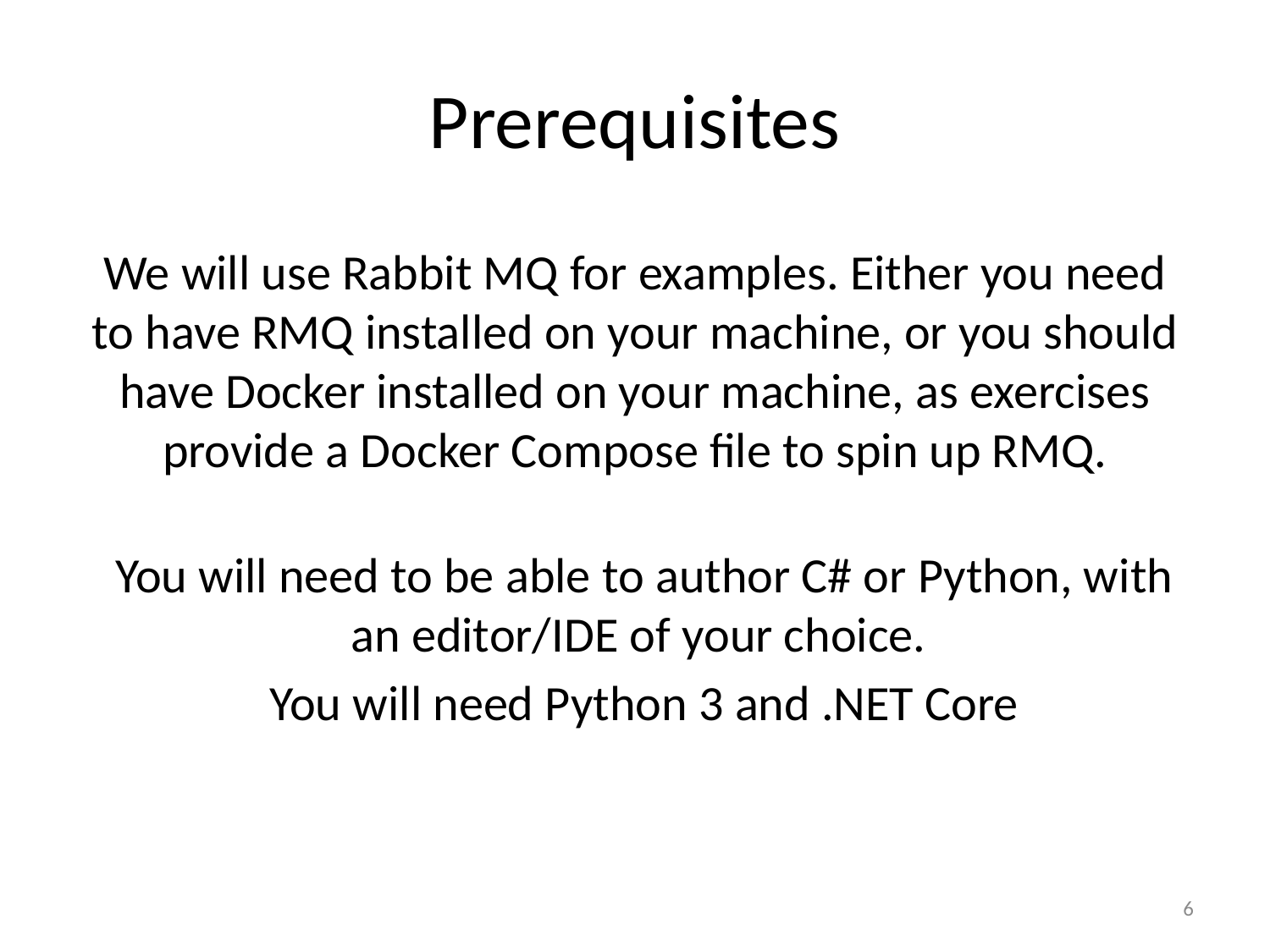

# Prerequisites
We will use Rabbit MQ for examples. Either you need to have RMQ installed on your machine, or you should have Docker installed on your machine, as exercises provide a Docker Compose file to spin up RMQ.
You will need to be able to author C# or Python, with an editor/IDE of your choice.
You will need Python 3 and .NET Core
6